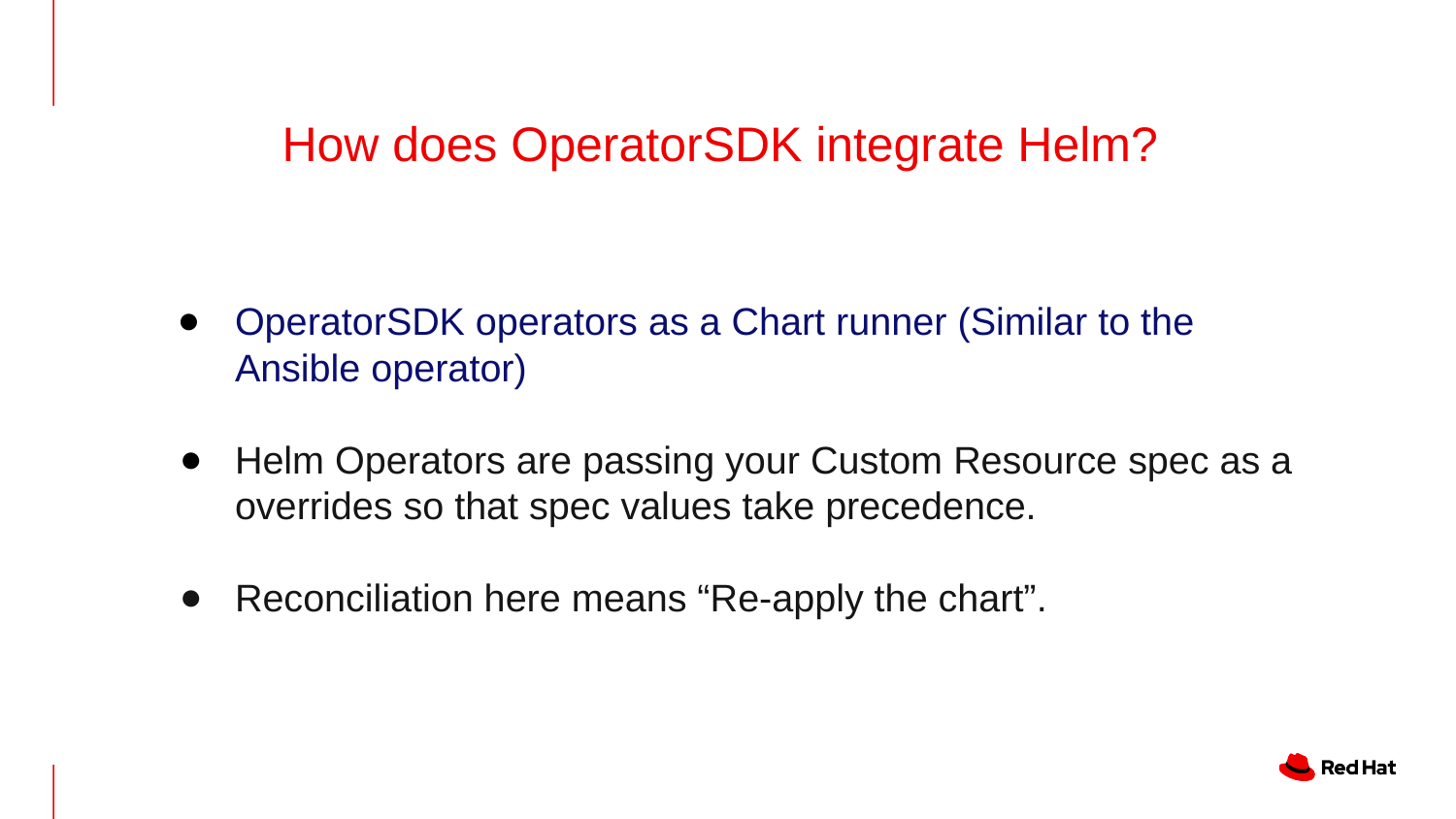

# How does OperatorSDK integrate Helm?

OperatorSDK operators as a Chart runner (Similar to the Ansible operator)

Helm Operators are passing your Custom Resource spec as a overrides so that spec values take precedence.

Reconciliation here means “Re-apply the chart”.